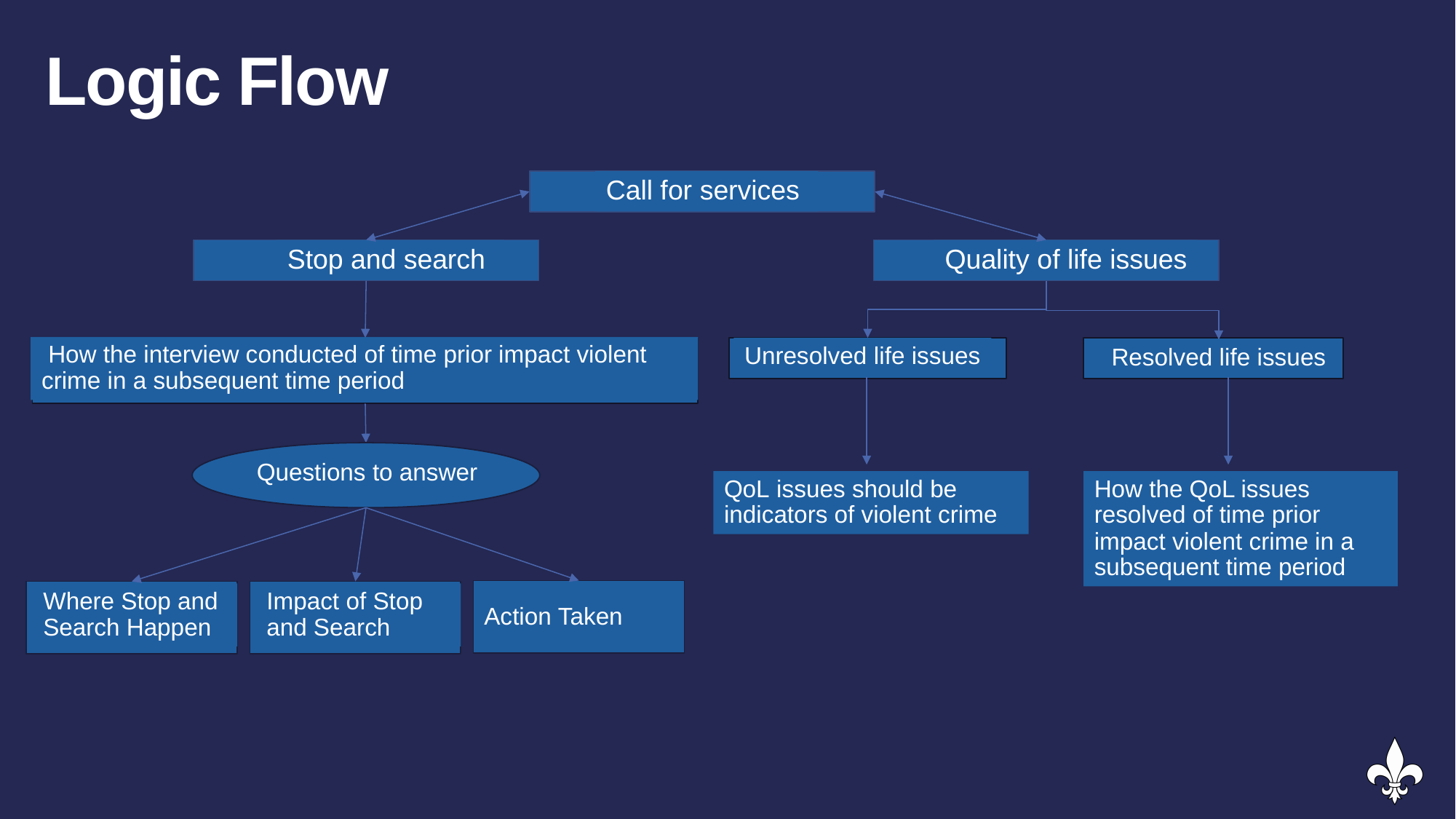

Logic Flow

Call for services

Stop and search
Quality of life issues
 How the interview conducted of time prior impact violent crime in a subsequent time period

Unresolved life issues
Resolved life issues

Questions to answer
QoL issues should be indicators of violent crime
How the QoL issues resolved of time prior impact violent crime in a subsequent time period
Action Taken

Where Stop and Search Happen
Impact of Stop and Search